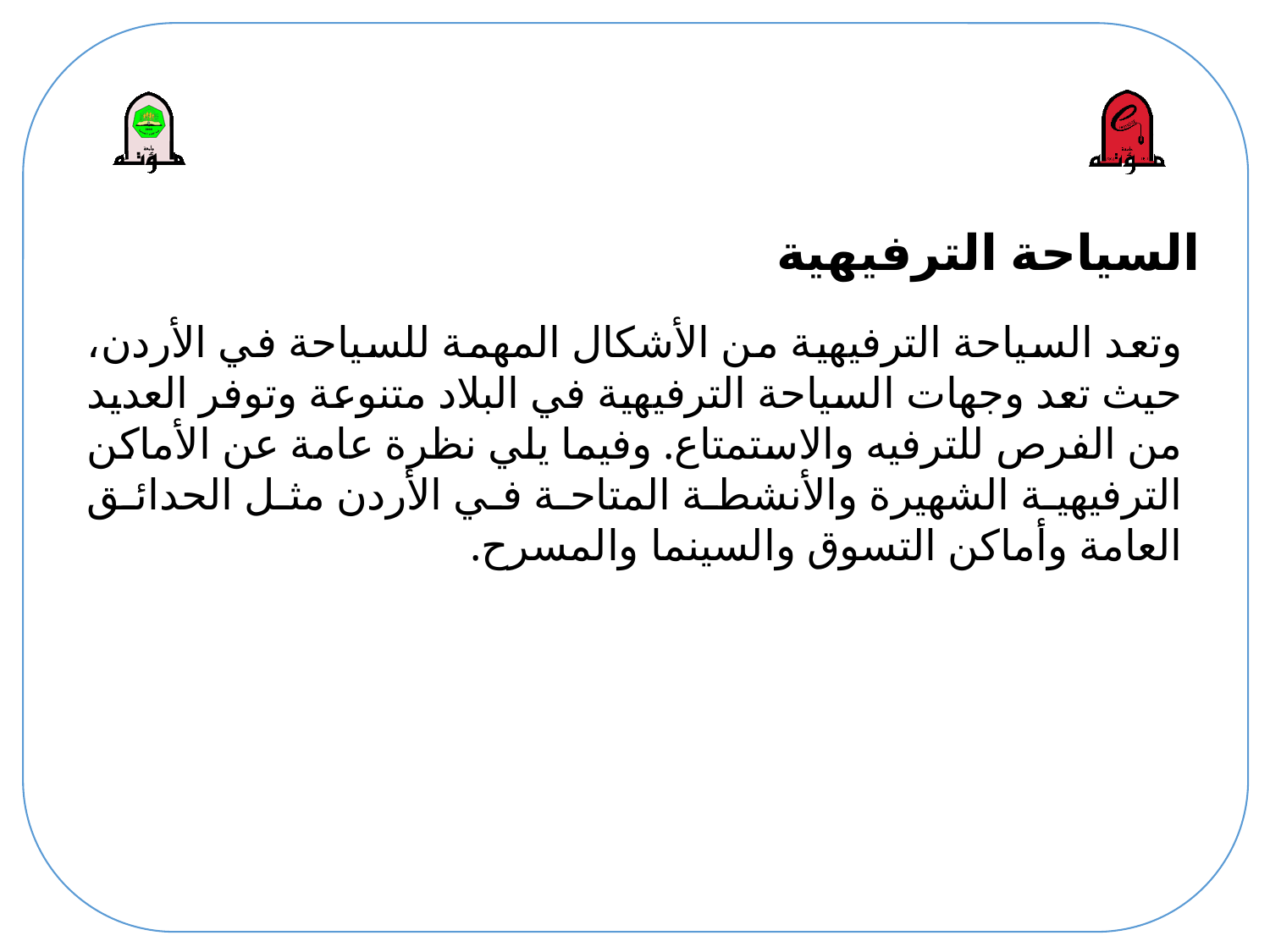

# السياحة الترفيهية
وتعد السياحة الترفيهية من الأشكال المهمة للسياحة في الأردن، حيث تعد وجهات السياحة الترفيهية في البلاد متنوعة وتوفر العديد من الفرص للترفيه والاستمتاع. وفيما يلي نظرة عامة عن الأماكن الترفيهية الشهيرة والأنشطة المتاحة في الأردن مثل الحدائق العامة وأماكن التسوق والسينما والمسرح.